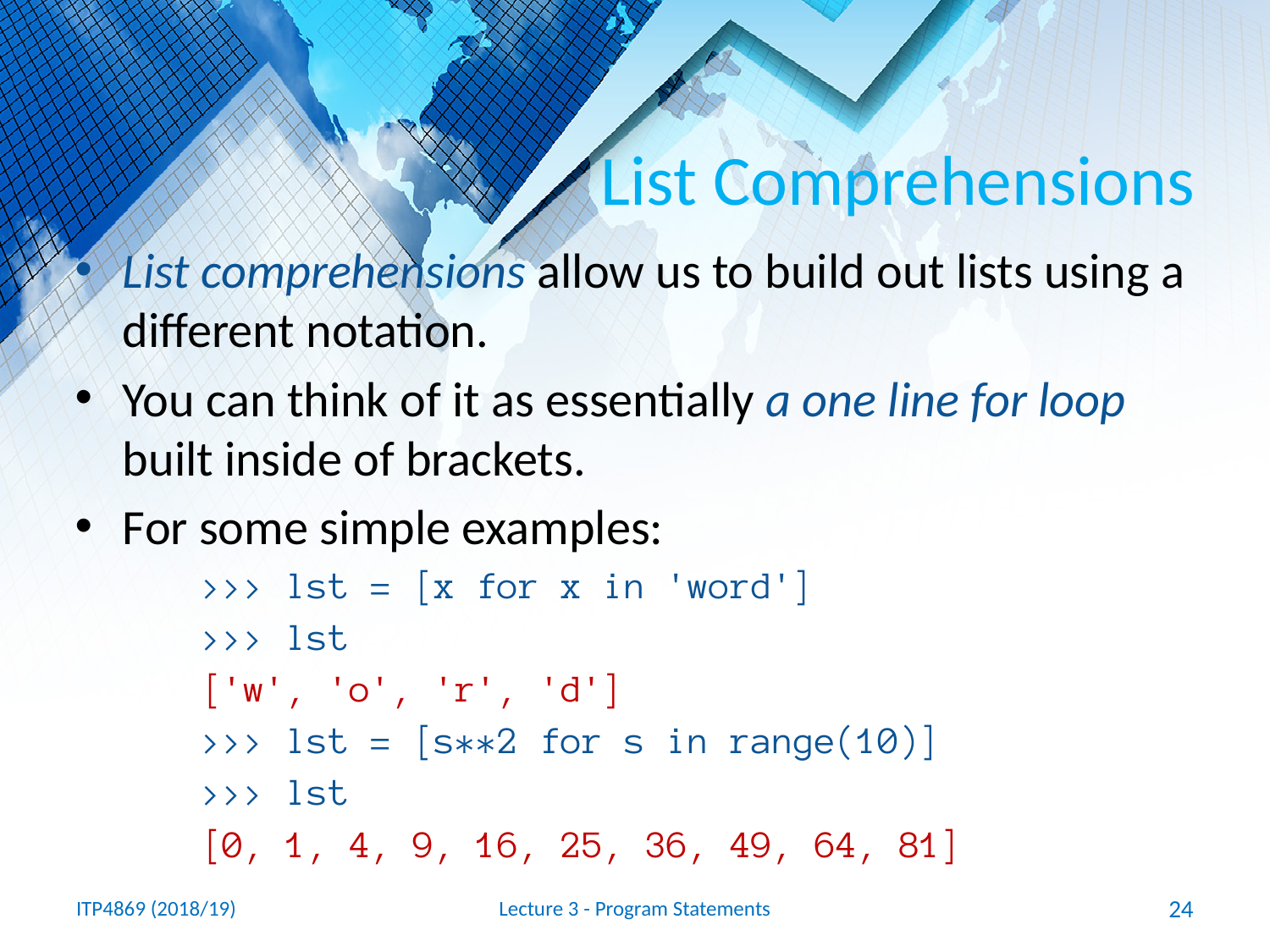

# List Comprehensions
List comprehensions allow us to build out lists using a different notation.
You can think of it as essentially a one line for loop built inside of brackets.
For some simple examples:
>>> lst = [x for x in 'word']
>>> lst
['w', 'o', 'r', 'd']
>>> lst = [s**2 for s in range(10)]
>>> lst
[0, 1, 4, 9, 16, 25, 36, 49, 64, 81]
ITP4869 (2018/19)
Lecture 3 - Program Statements
24